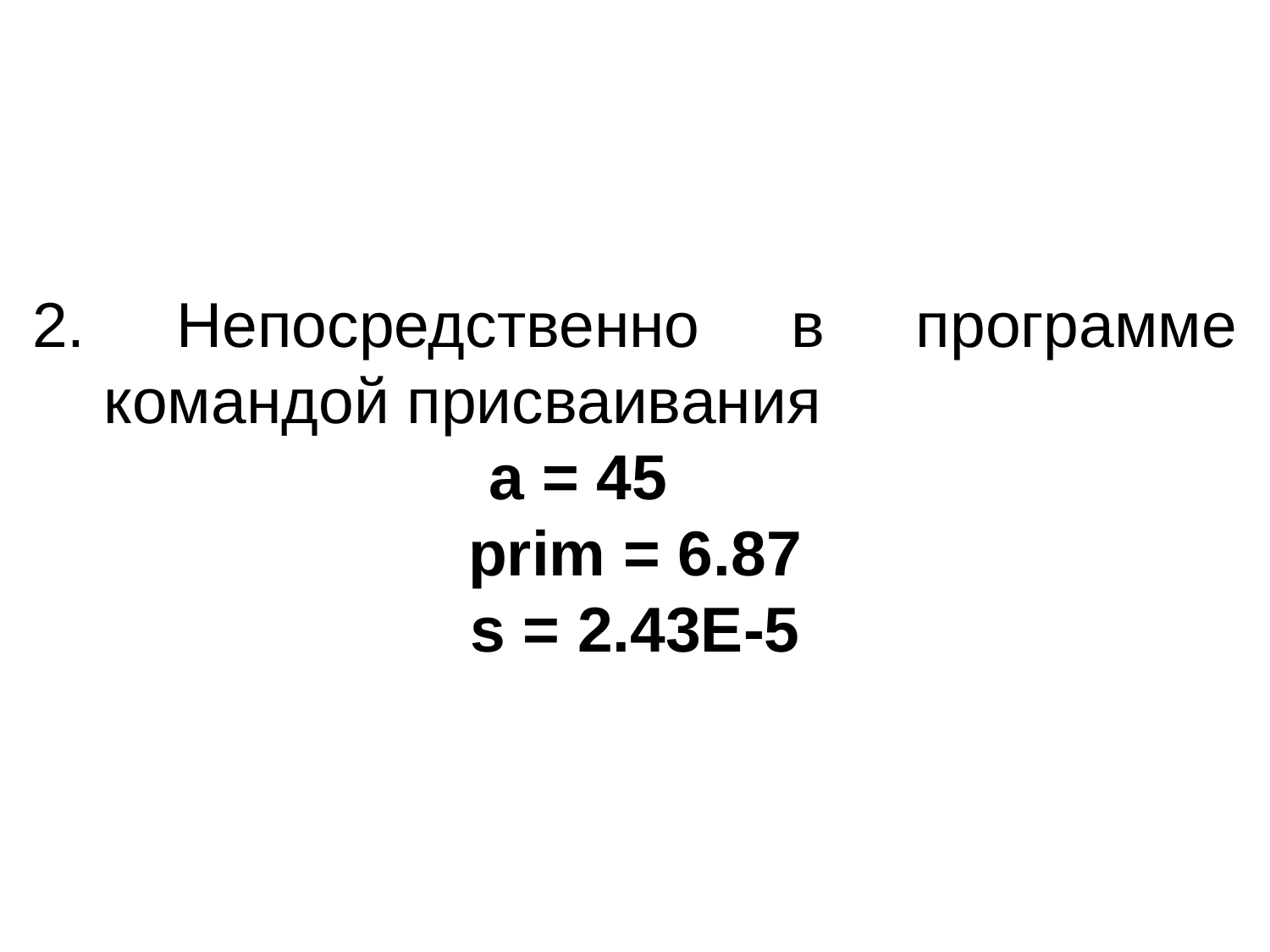

2. Непосредственно в программе командой присваивания
                          a = 45
prim = 6.87
s = 2.43E-5